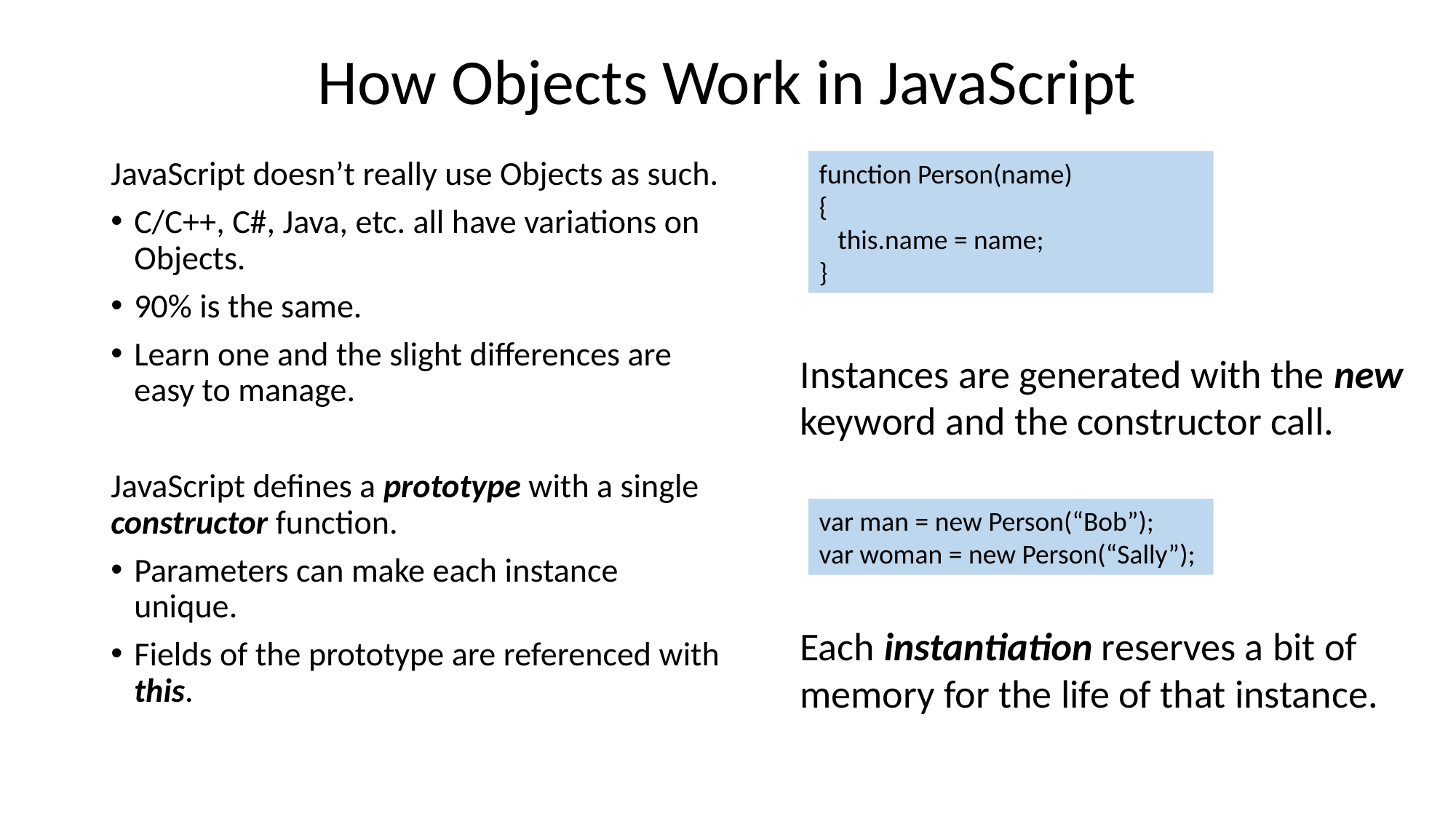

# How Objects Work in JavaScript
JavaScript doesn’t really use Objects as such.
C/C++, C#, Java, etc. all have variations on Objects.
90% is the same.
Learn one and the slight differences are easy to manage.

JavaScript defines a prototype with a single constructor function.
Parameters can make each instance unique.
Fields of the prototype are referenced with this.
function Person(name)
{
   this.name = name;
}
Instances are generated with the new keyword and the constructor call.
var man = new Person(“Bob”);
var woman = new Person(“Sally”);
Each instantiation reserves a bit of memory for the life of that instance.